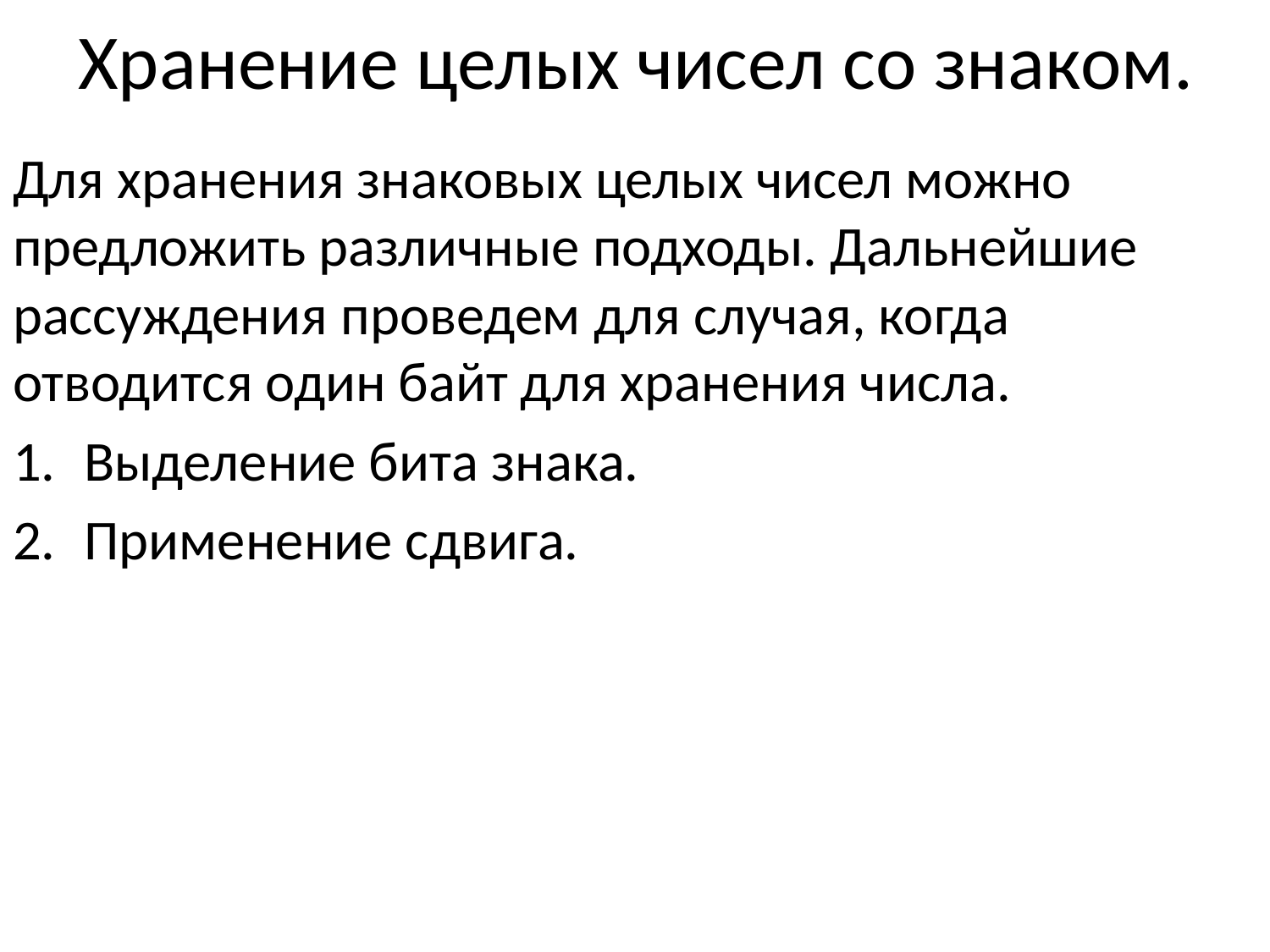

# Хранение целых чисел со знаком.
Для хранения знаковых целых чисел можно предложить различные подходы. Дальнейшие рассуждения проведем для случая, когда отводится один байт для хранения числа.
Выделение бита знака.
Применение сдвига.